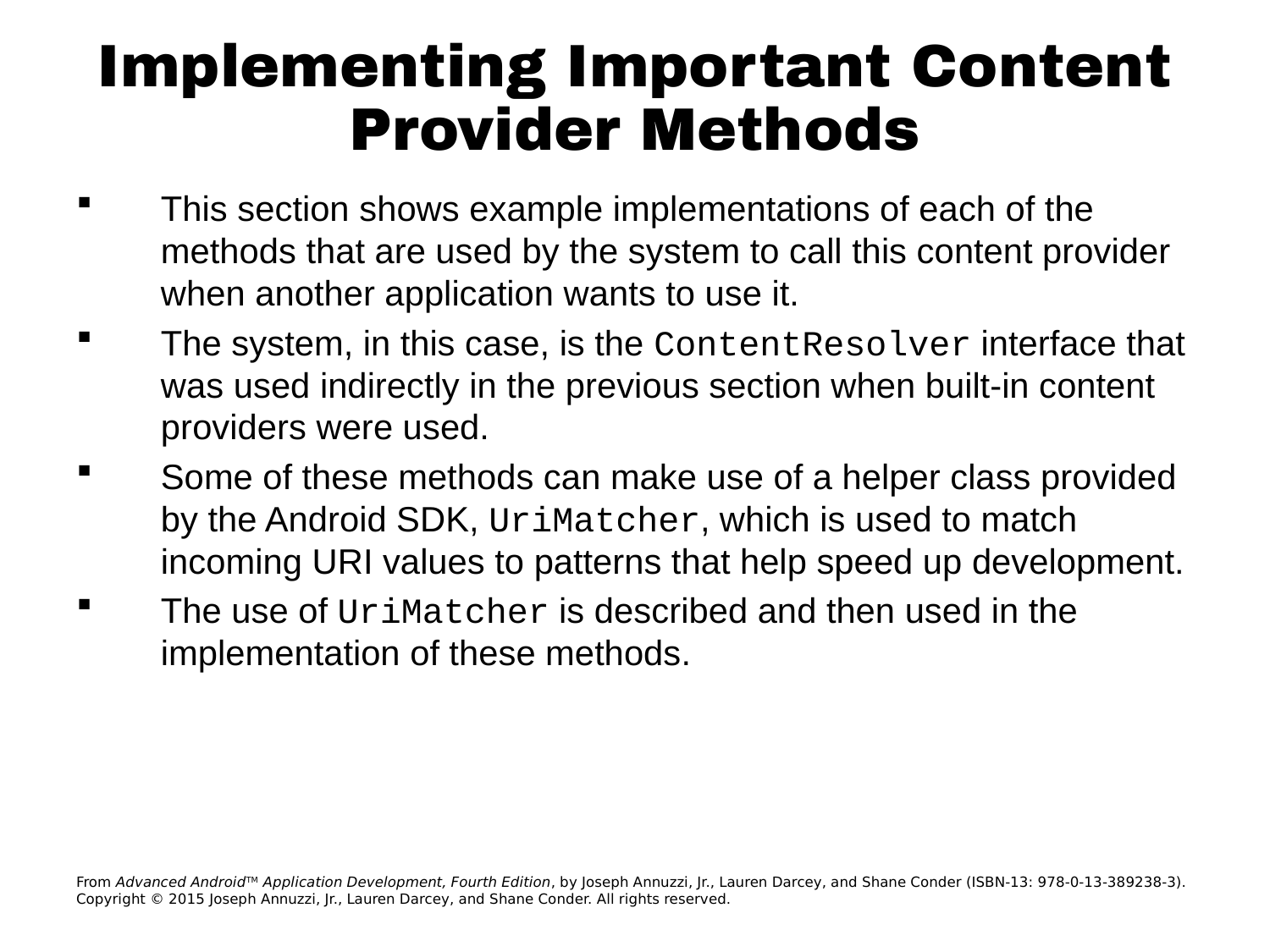

# Implementing Important Content Provider Methods
This section shows example implementations of each of the methods that are used by the system to call this content provider when another application wants to use it.
The system, in this case, is the ContentResolver interface that was used indirectly in the previous section when built-in content providers were used.
Some of these methods can make use of a helper class provided by the Android SDK, UriMatcher, which is used to match incoming URI values to patterns that help speed up development.
The use of UriMatcher is described and then used in the implementation of these methods.
From Advanced AndroidTM Application Development, Fourth Edition, by Joseph Annuzzi, Jr., Lauren Darcey, and Shane Conder (ISBN-13: 978-0-13-389238-3). Copyright © 2015 Joseph Annuzzi, Jr., Lauren Darcey, and Shane Conder. All rights reserved.